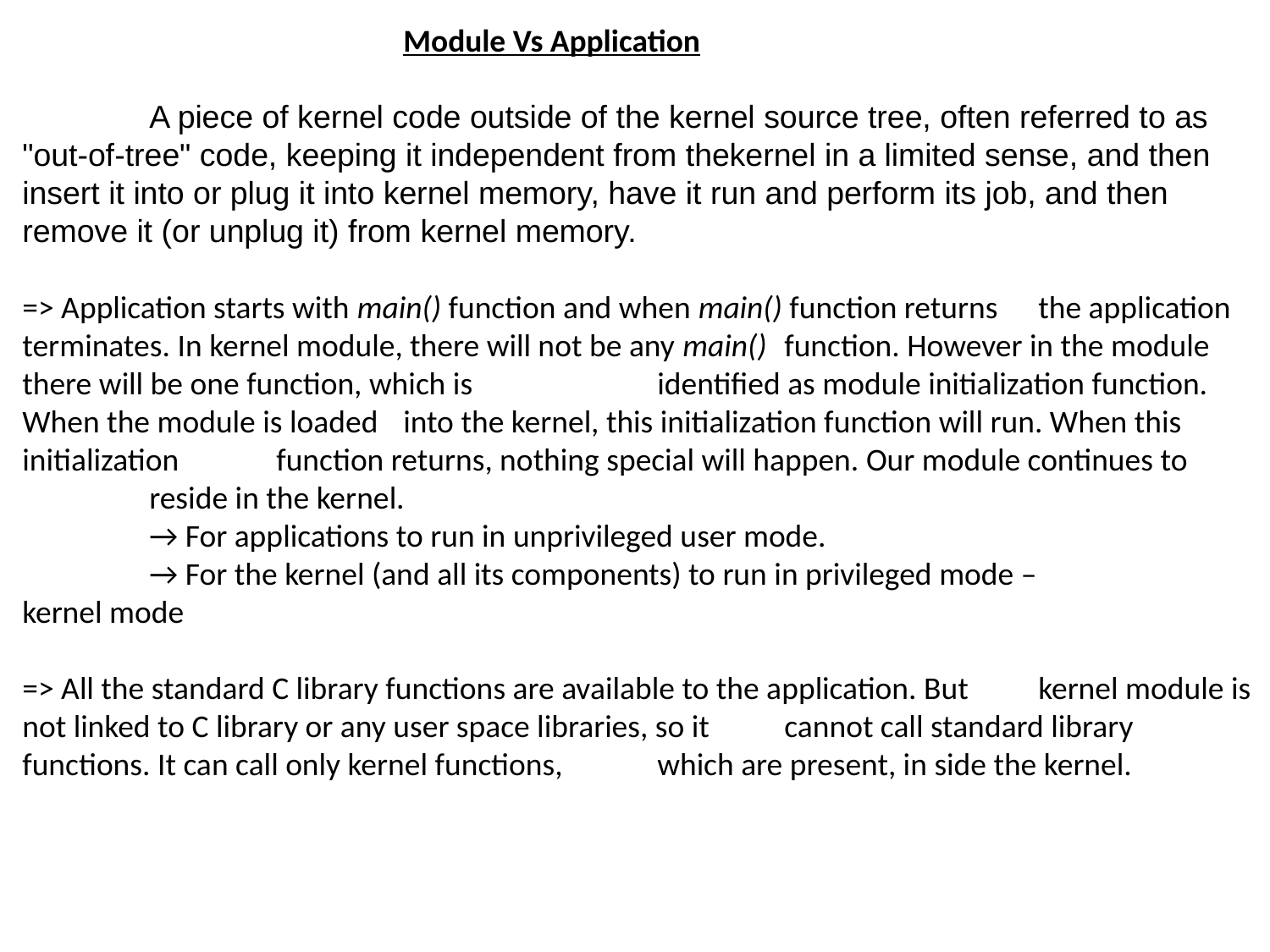

Module Vs Application

	A piece of kernel code outside of the kernel source tree, often referred to as "out-of-tree" code, keeping it independent from thekernel in a limited sense, and then insert it into or plug it into kernel memory, have it run and perform its job, and then remove it (or unplug it) from kernel memory.

=> Application starts with main() function and when main() function returns 	the application terminates. In kernel module, there will not be any main() 	function. However in the module there will be one function, which is 		identified as module initialization function. When the module is loaded 	into the kernel, this initialization function will run. When this initialization 	function returns, nothing special will happen. Our module continues to 	reside in the kernel.
	→ For applications to run in unprivileged user mode.
	→ For the kernel (and all its components) to run in privileged mode –	 	    kernel mode

=> All the standard C library functions are available to the application. But 	kernel module is not linked to C library or any user space libraries, so it 	cannot call standard library functions. It can call only kernel functions, 	which are present, in side the kernel.